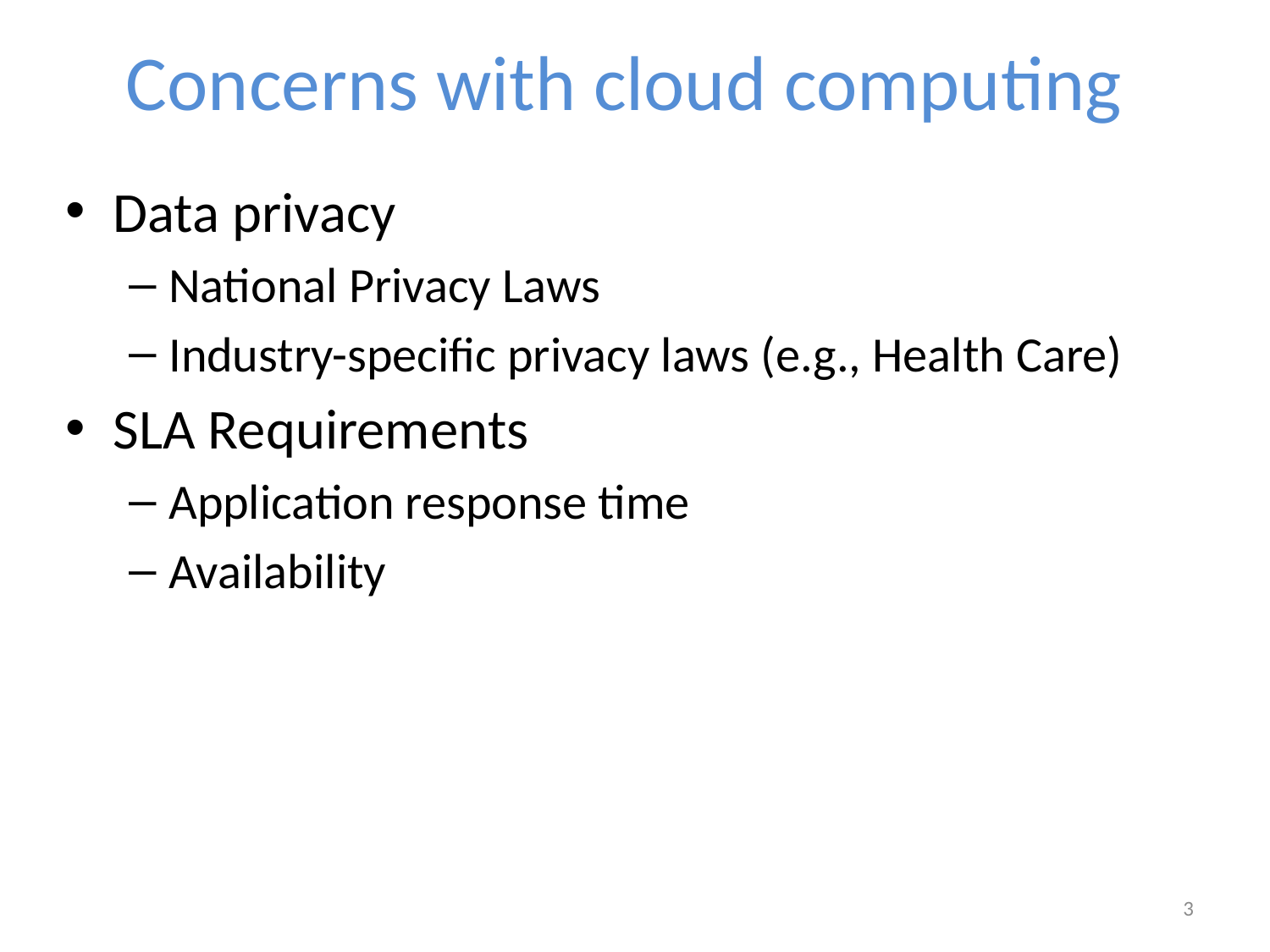

# Concerns with cloud computing
Data privacy
National Privacy Laws
Industry-specific privacy laws (e.g., Health Care)
SLA Requirements
Application response time
Availability

3